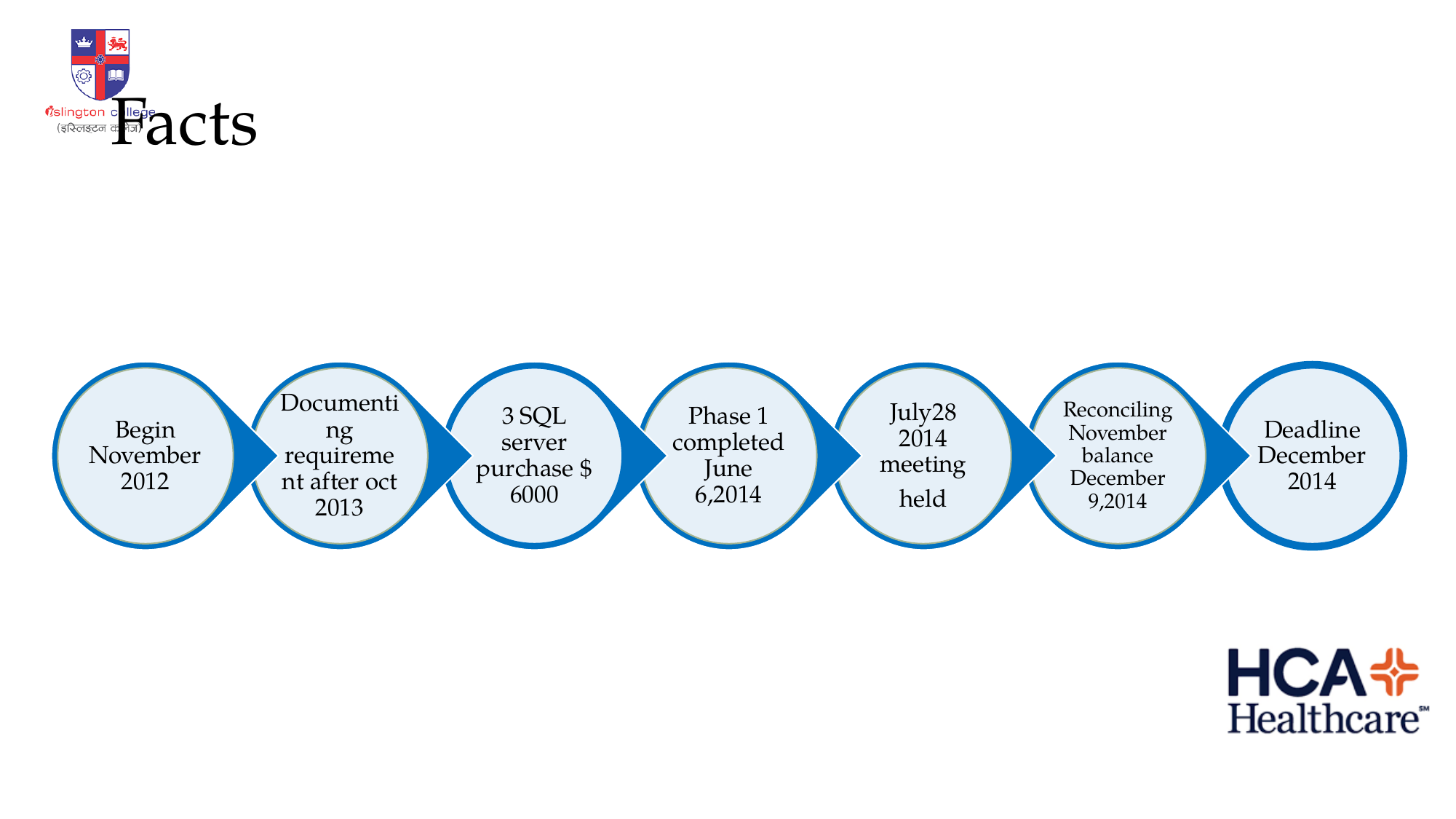

# Facts
Deadline December 2014
Reconciling November balance December 9,2014
July28 2014 meeting
held
Phase 1 completed June 6,2014
3 SQL server purchase $ 6000
Documenting requirement after oct 2013
Begin November 2012